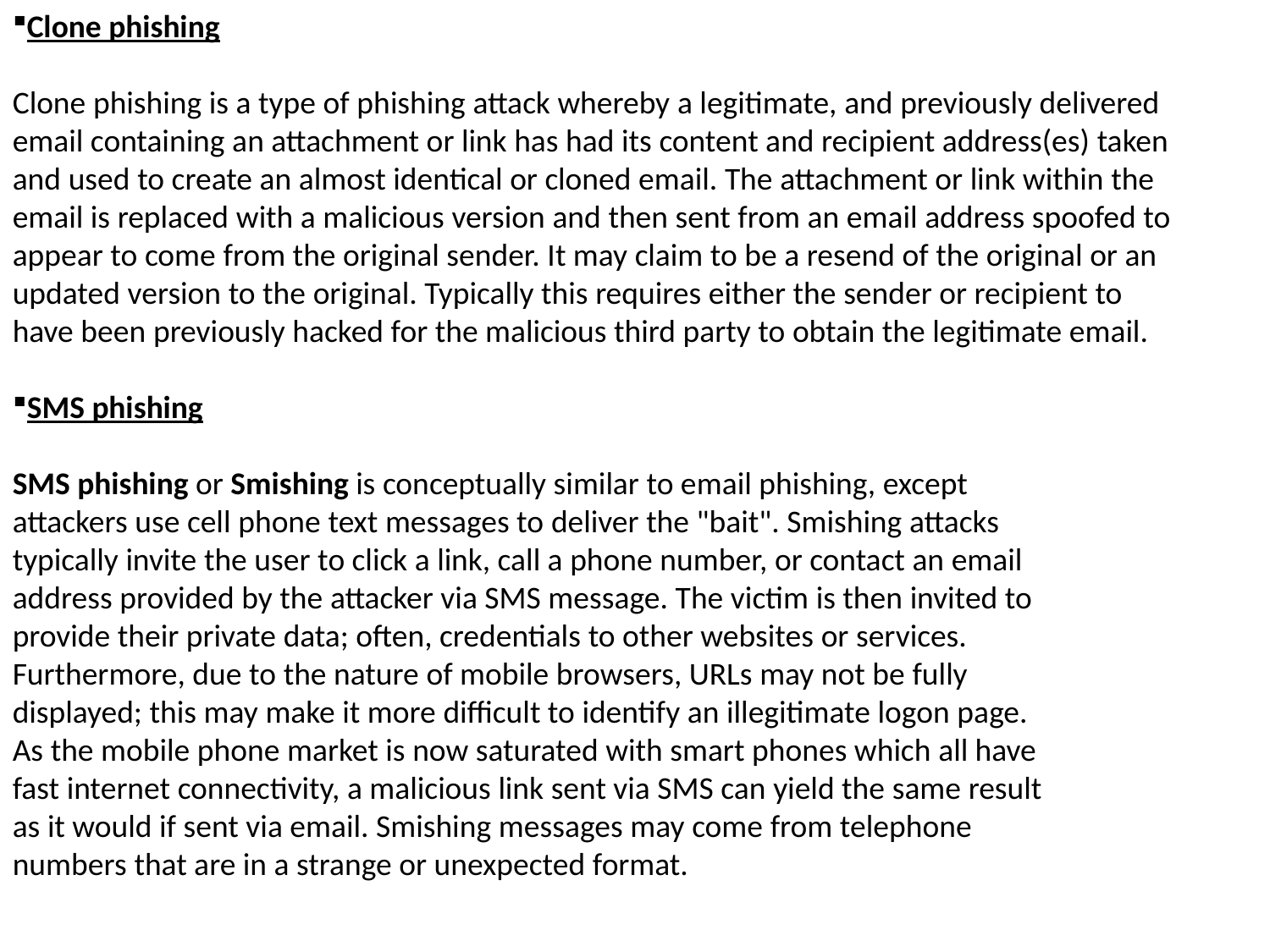

Clone phishing

Clone phishing is a type of phishing attack whereby a legitimate, and previously delivered email containing an attachment or link has had its content and recipient address(es) taken and used to create an almost identical or cloned email. The attachment or link within the email is replaced with a malicious version and then sent from an email address spoofed to appear to come from the original sender. It may claim to be a resend of the original or an updated version to the original. Typically this requires either the sender or recipient to have been previously hacked for the malicious third party to obtain the legitimate email.

SMS phishing

SMS phishing or Smishing is conceptually similar to email phishing, except attackers use cell phone text messages to deliver the "bait". Smishing attacks typically invite the user to click a link, call a phone number, or contact an email address provided by the attacker via SMS message. The victim is then invited to provide their private data; often, credentials to other websites or services. Furthermore, due to the nature of mobile browsers, URLs may not be fully displayed; this may make it more difficult to identify an illegitimate logon page. As the mobile phone market is now saturated with smart phones which all have fast internet connectivity, a malicious link sent via SMS can yield the same result as it would if sent via email. Smishing messages may come from telephone numbers that are in a strange or unexpected format.